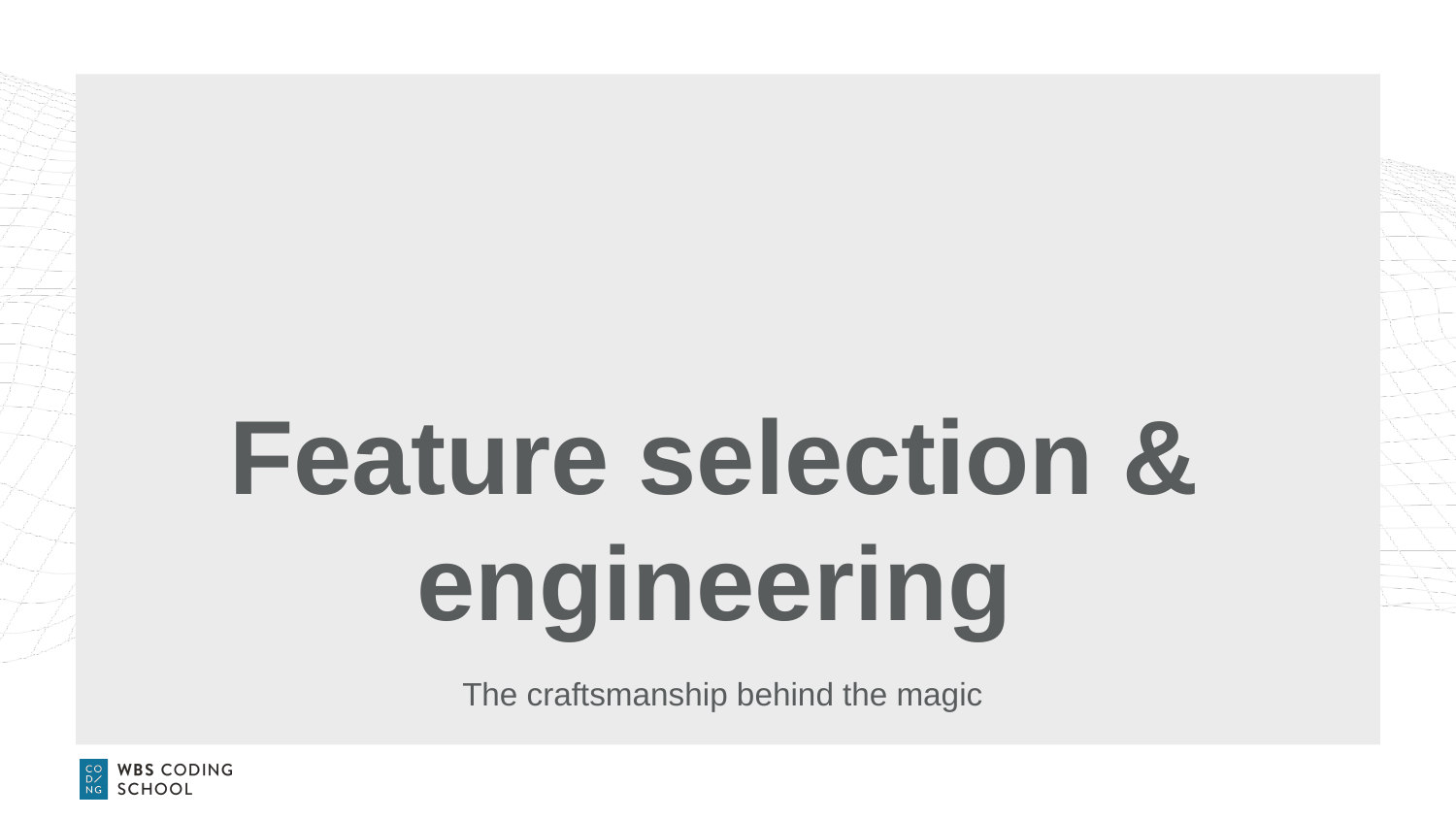

# Feature selection & engineering
The craftsmanship behind the magic